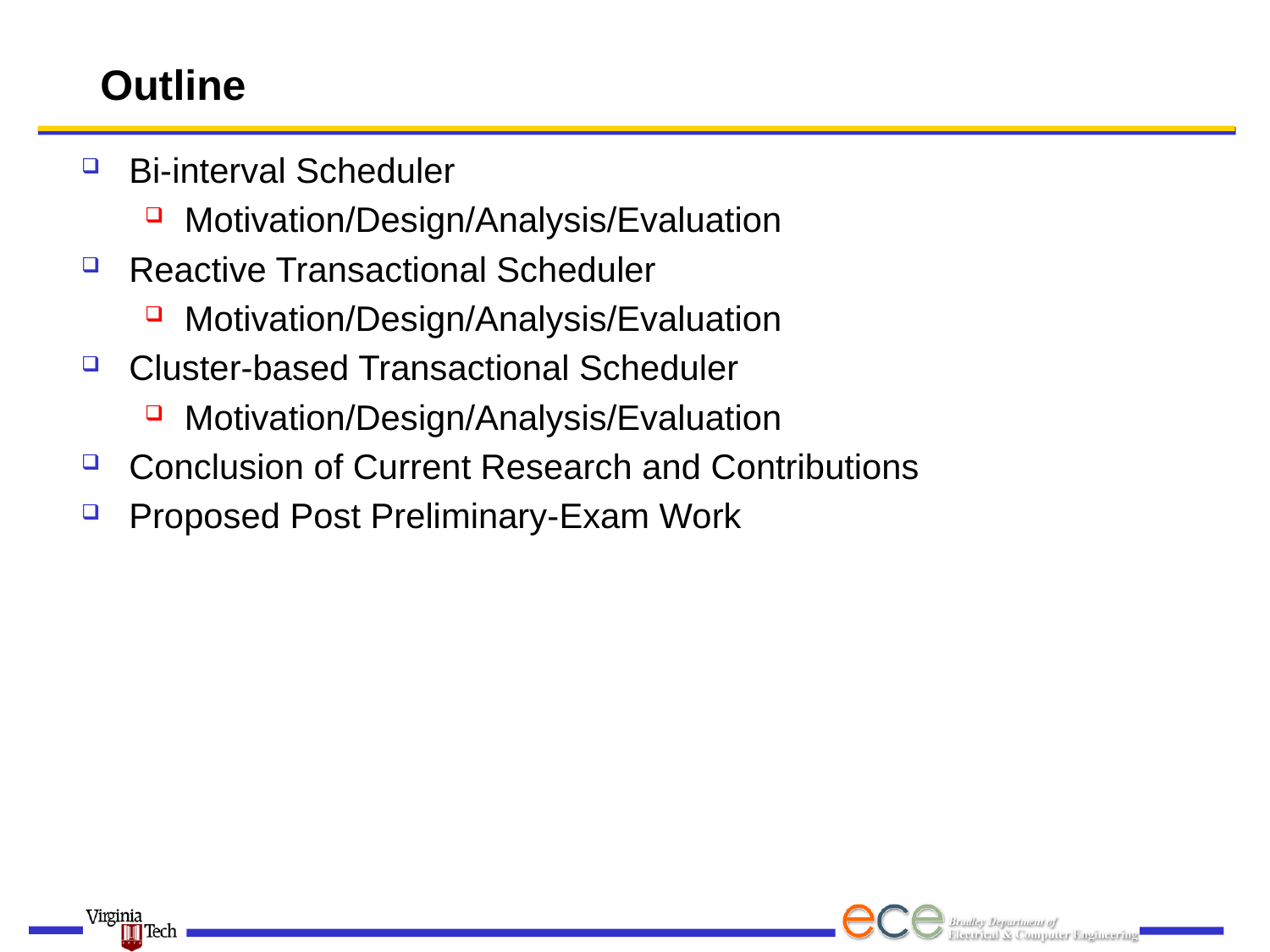

# Outline
Bi-interval Scheduler
Motivation/Design/Analysis/Evaluation
Reactive Transactional Scheduler
Motivation/Design/Analysis/Evaluation
Cluster-based Transactional Scheduler
Motivation/Design/Analysis/Evaluation
Conclusion of Current Research and Contributions
Proposed Post Preliminary-Exam Work